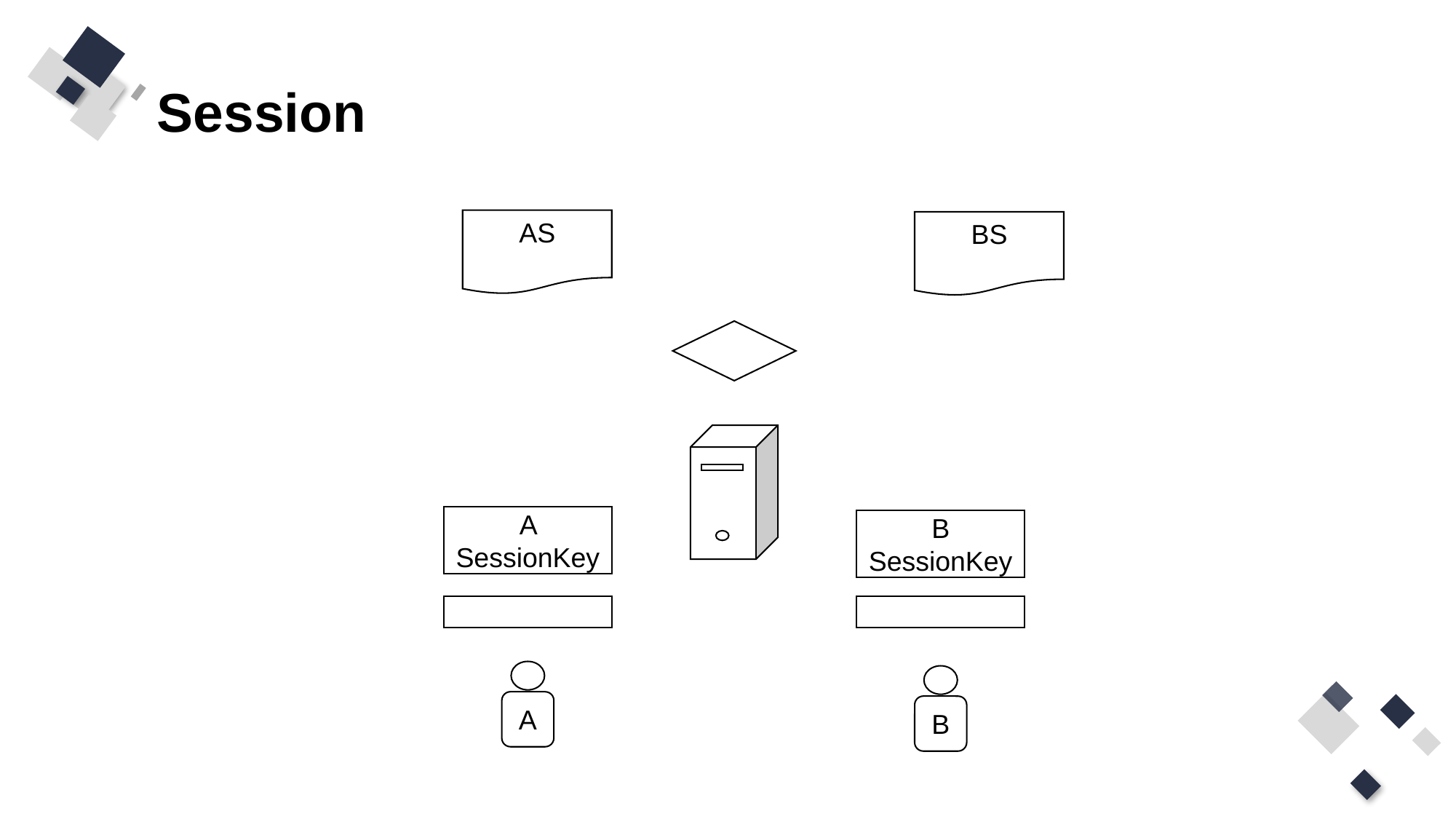

# Session

AS
BS

A SessionKey
B SessionKey

A

B